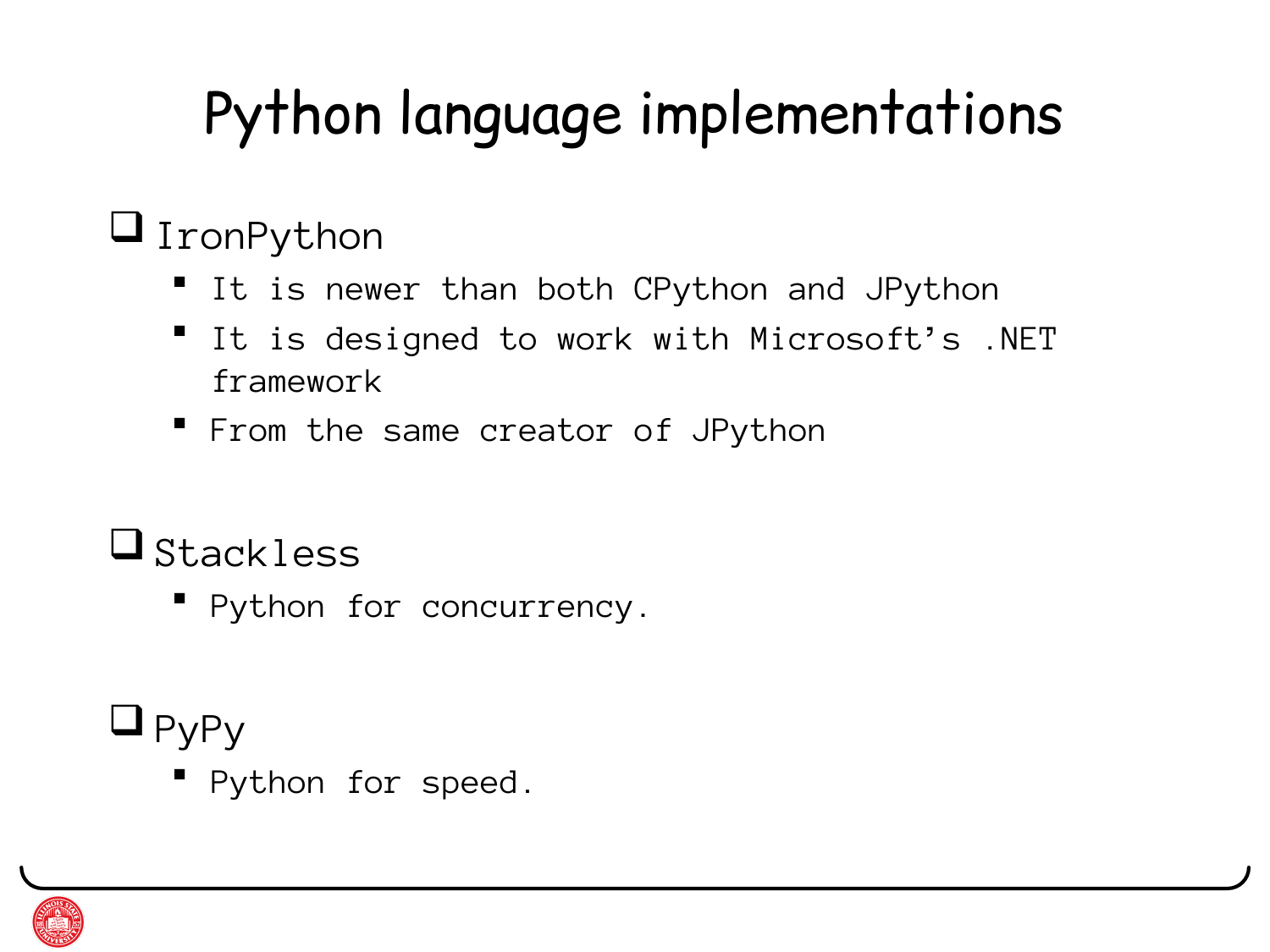

# Python language implementations
IronPython
It is newer than both CPython and JPython
It is designed to work with Microsoft’s .NET framework
From the same creator of JPython

Stackless
Python for concurrency.

PyPy
Python for speed.